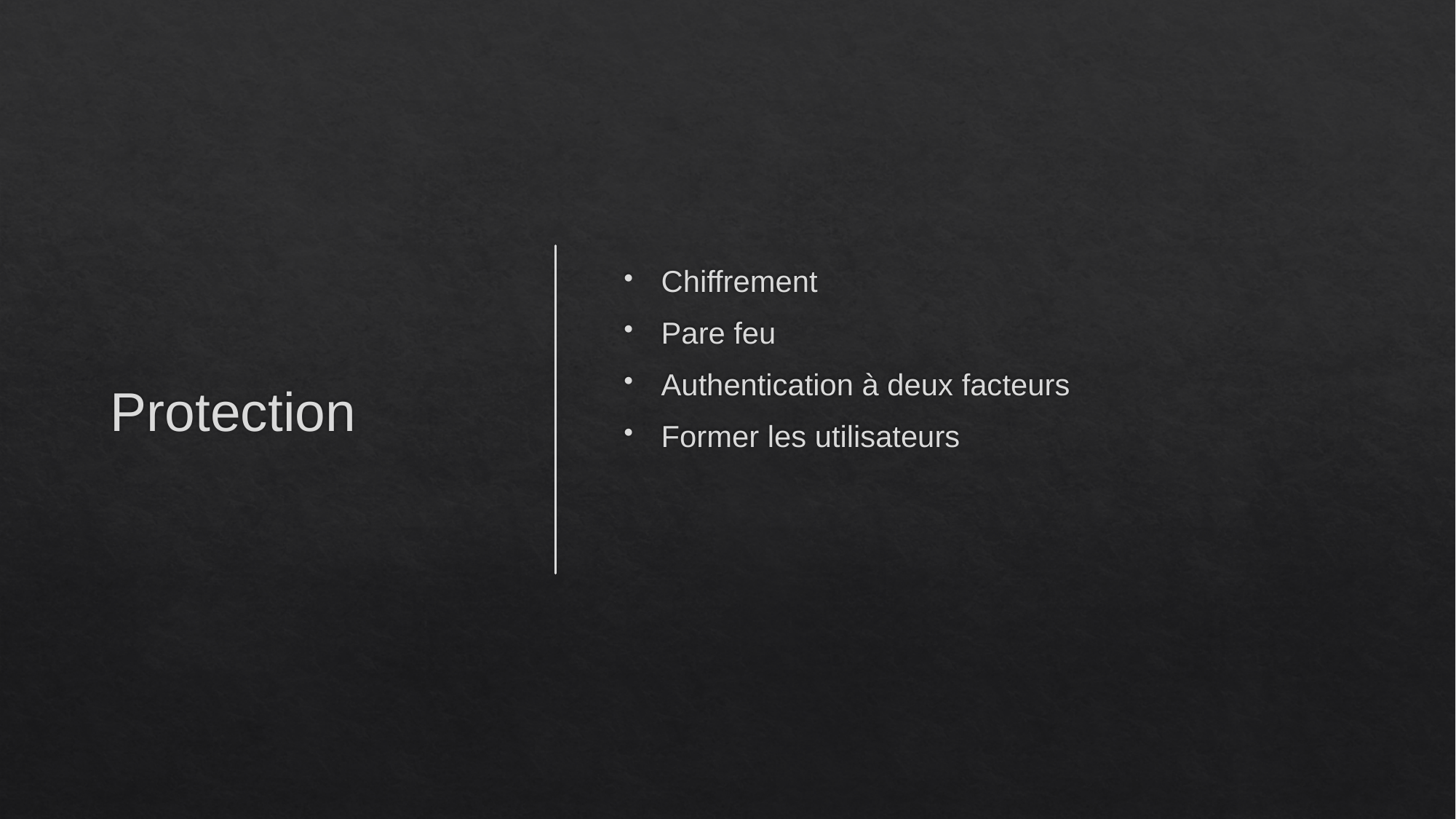

# Protection
Chiffrement
Pare feu
Authentication à deux facteurs
Former les utilisateurs